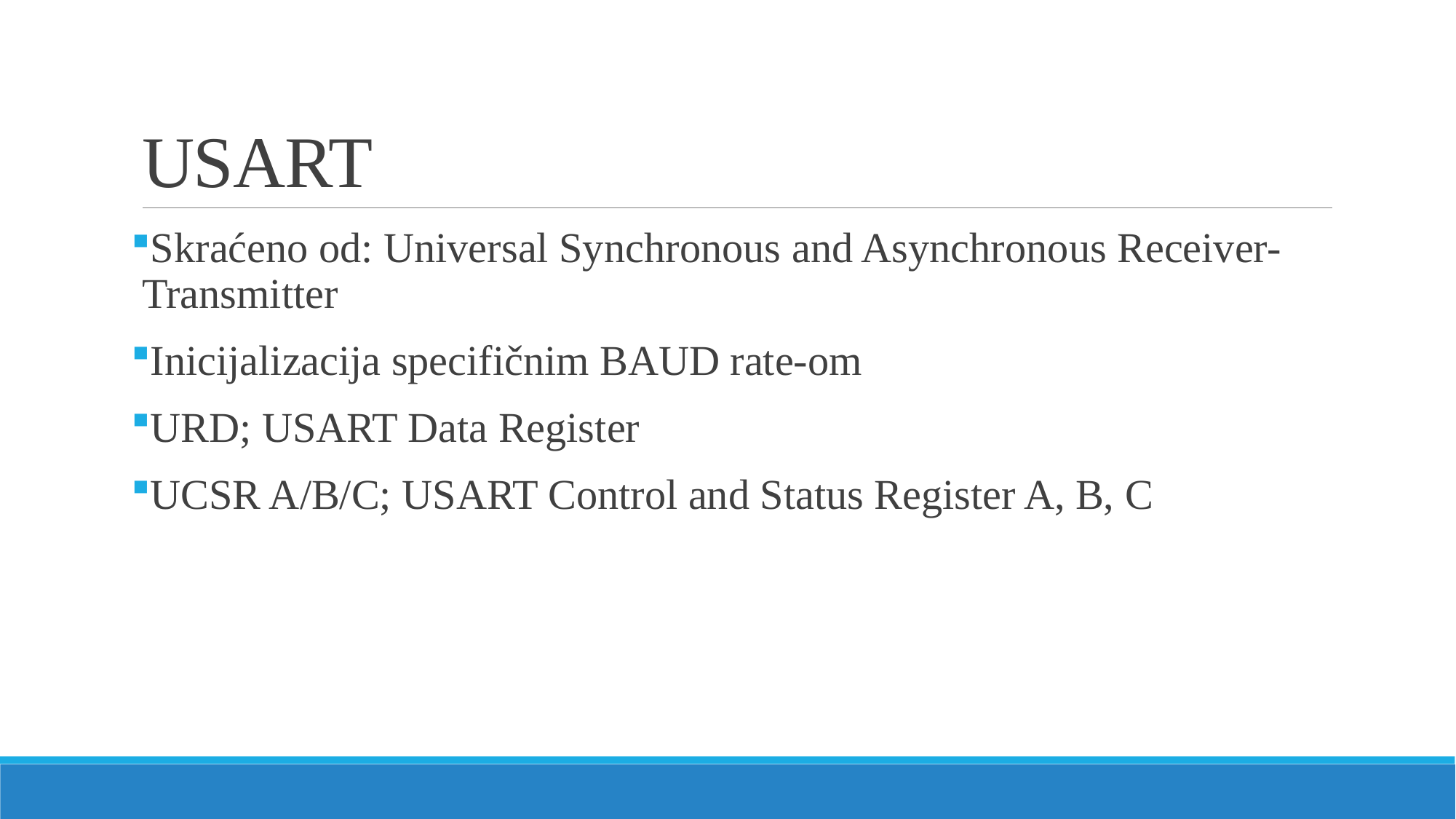

# USART
Skraćeno od: Universal Synchronous and Asynchronous Receiver-Transmitter
Inicijalizacija specifičnim BAUD rate-om
URD; USART Data Register
UCSR A/B/C; USART Control and Status Register A, B, C